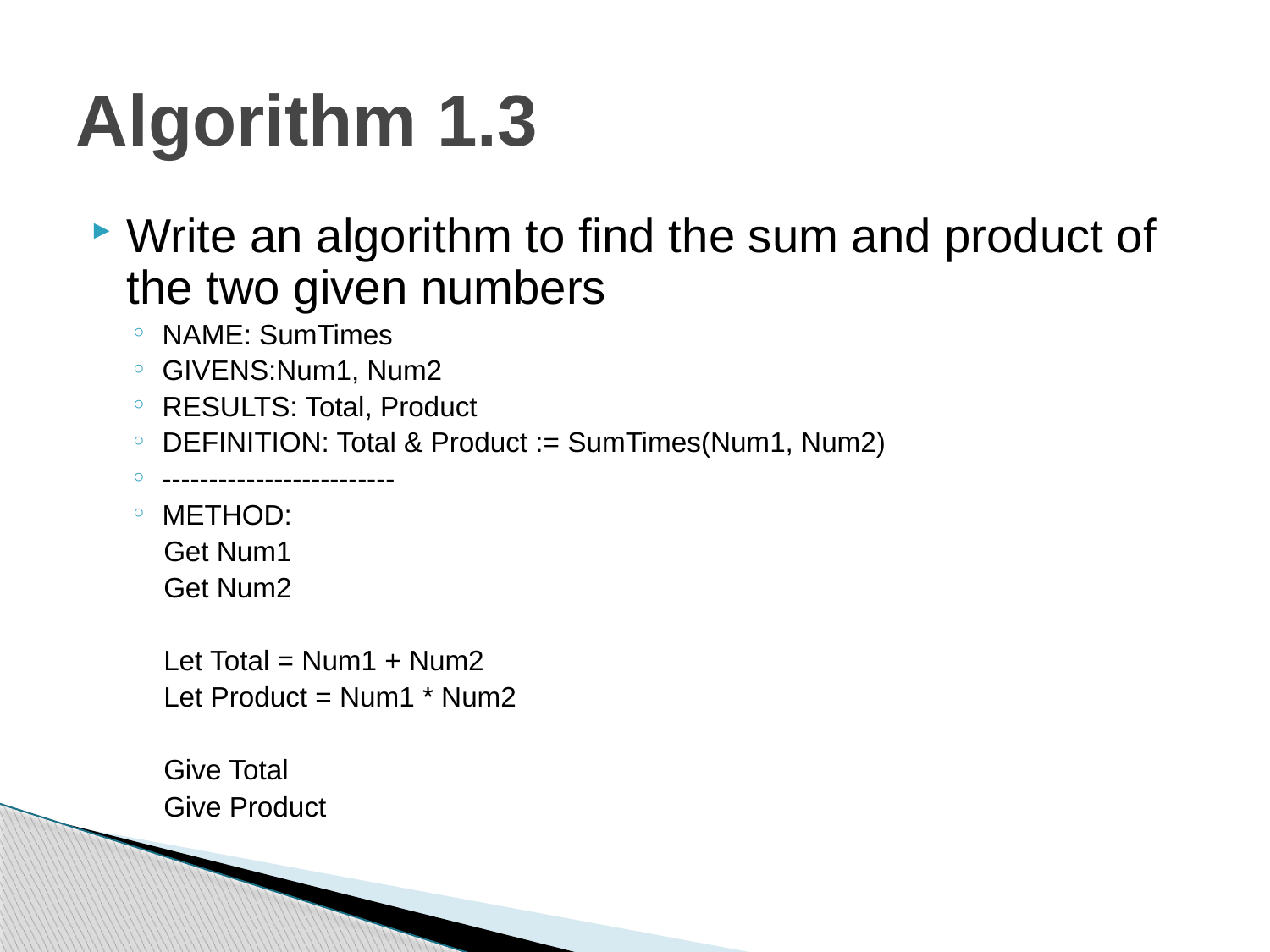

# Algorithm 1.3
Write an algorithm to find the sum and product of the two given numbers
NAME: SumTimes
GIVENS:Num1, Num2
RESULTS: Total, Product
DEFINITION: Total & Product := SumTimes(Num1, Num2)
-------------------------
METHOD:
Get Num1
Get Num2

Let Total = Num1 + Num2
Let Product = Num1 * Num2

Give Total
Give Product